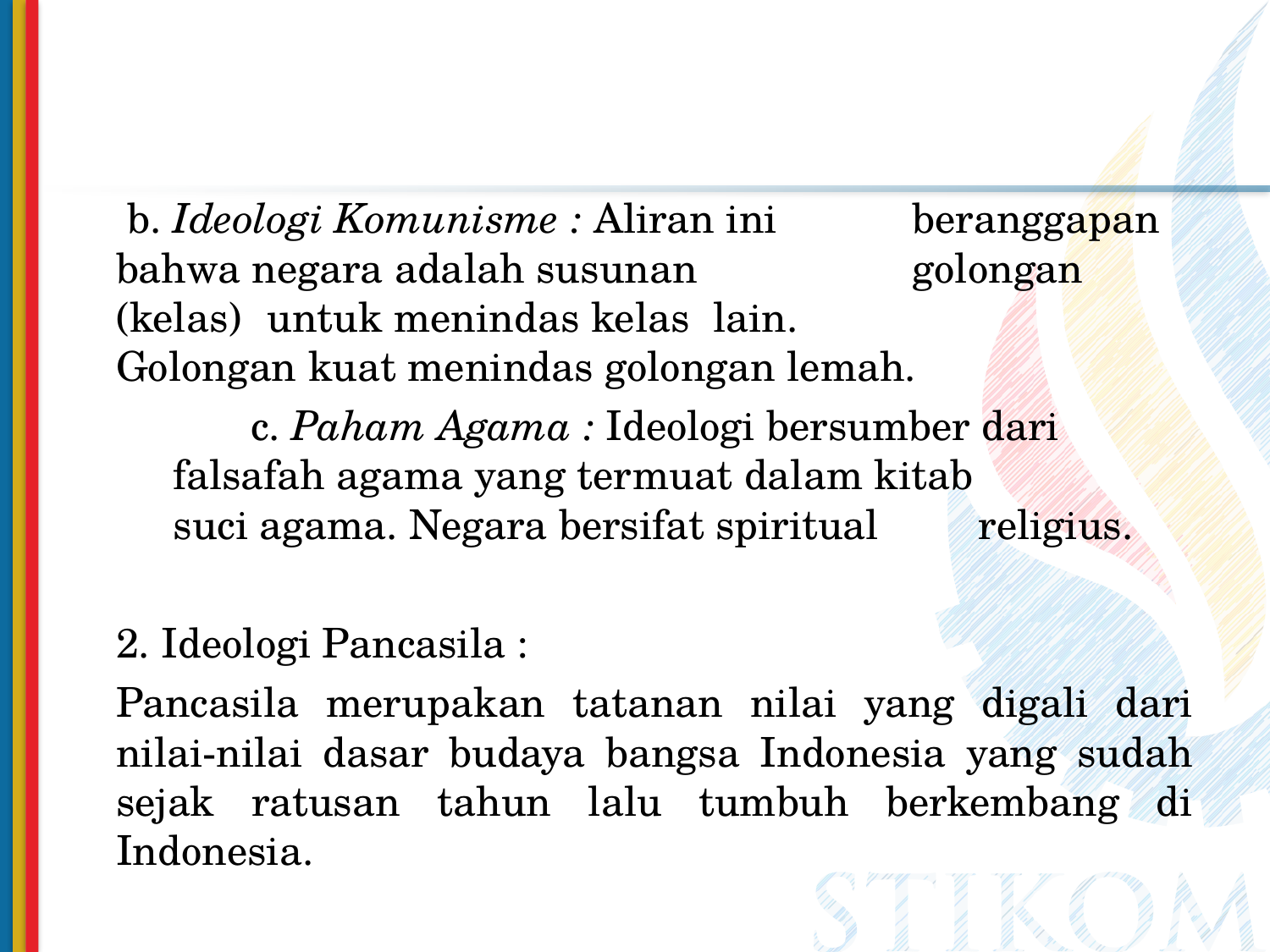

b. Ideologi Komunisme : Aliran ini 			     beranggapan bahwa negara adalah susunan 	      	     golongan (kelas)  untuk menindas kelas  lain. 	     	    Golongan kuat menindas golongan lemah.
	   	 c. Paham Agama : Ideologi bersumber dari 	    	     falsafah agama yang termuat dalam kitab 	       	     suci agama. Negara bersifat spiritual 	religius.

	2. Ideologi Pancasila :
		Pancasila merupakan tatanan nilai yang digali dari nilai-nilai dasar budaya bangsa Indonesia yang sudah sejak ratusan tahun lalu tumbuh berkembang di Indonesia.